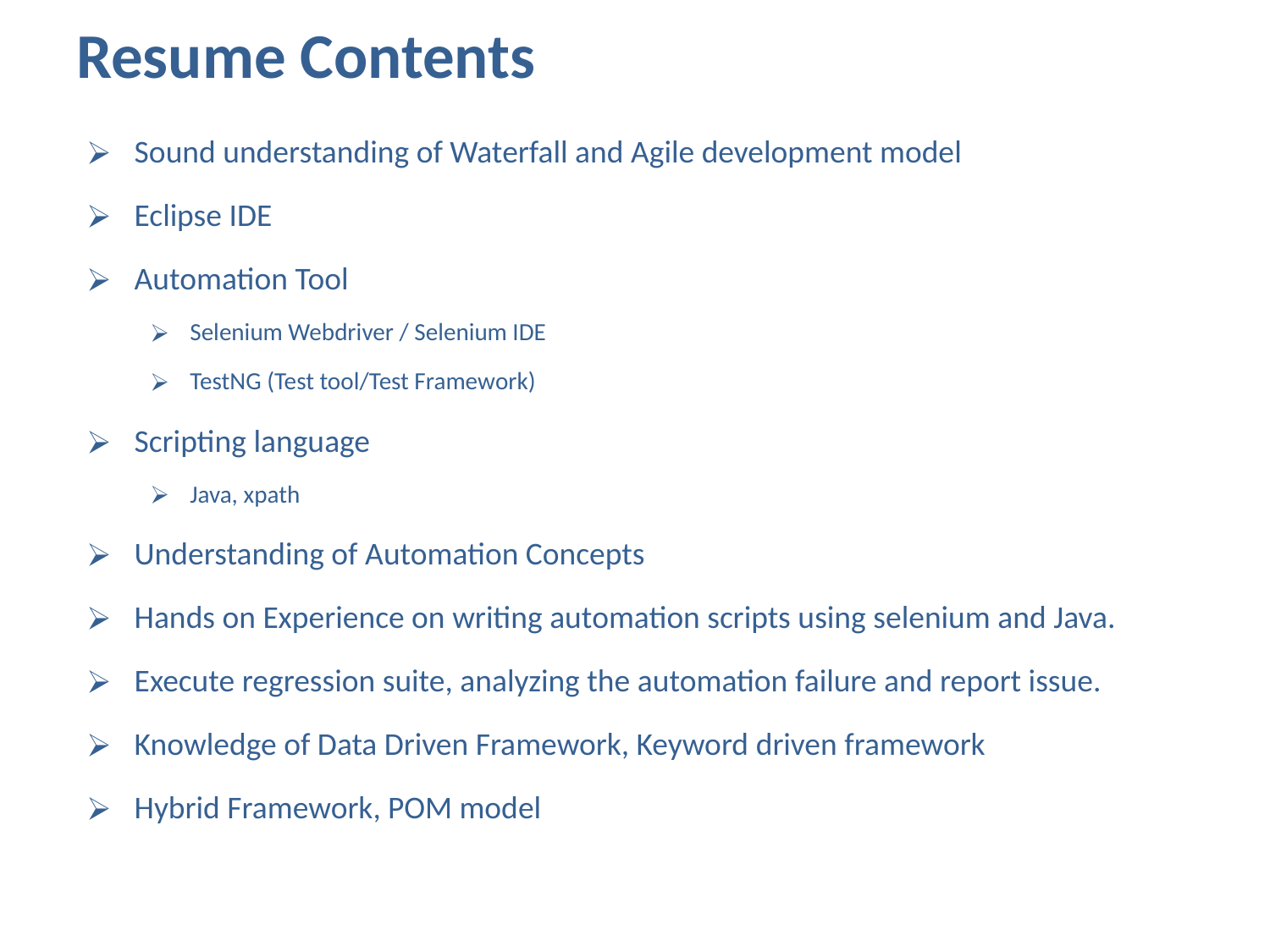

# Resume Contents
Sound understanding of Waterfall and Agile development model
Eclipse IDE
Automation Tool
Selenium Webdriver / Selenium IDE
TestNG (Test tool/Test Framework)
Scripting language
Java, xpath
Understanding of Automation Concepts
Hands on Experience on writing automation scripts using selenium and Java.
Execute regression suite, analyzing the automation failure and report issue.
Knowledge of Data Driven Framework, Keyword driven framework
Hybrid Framework, POM model